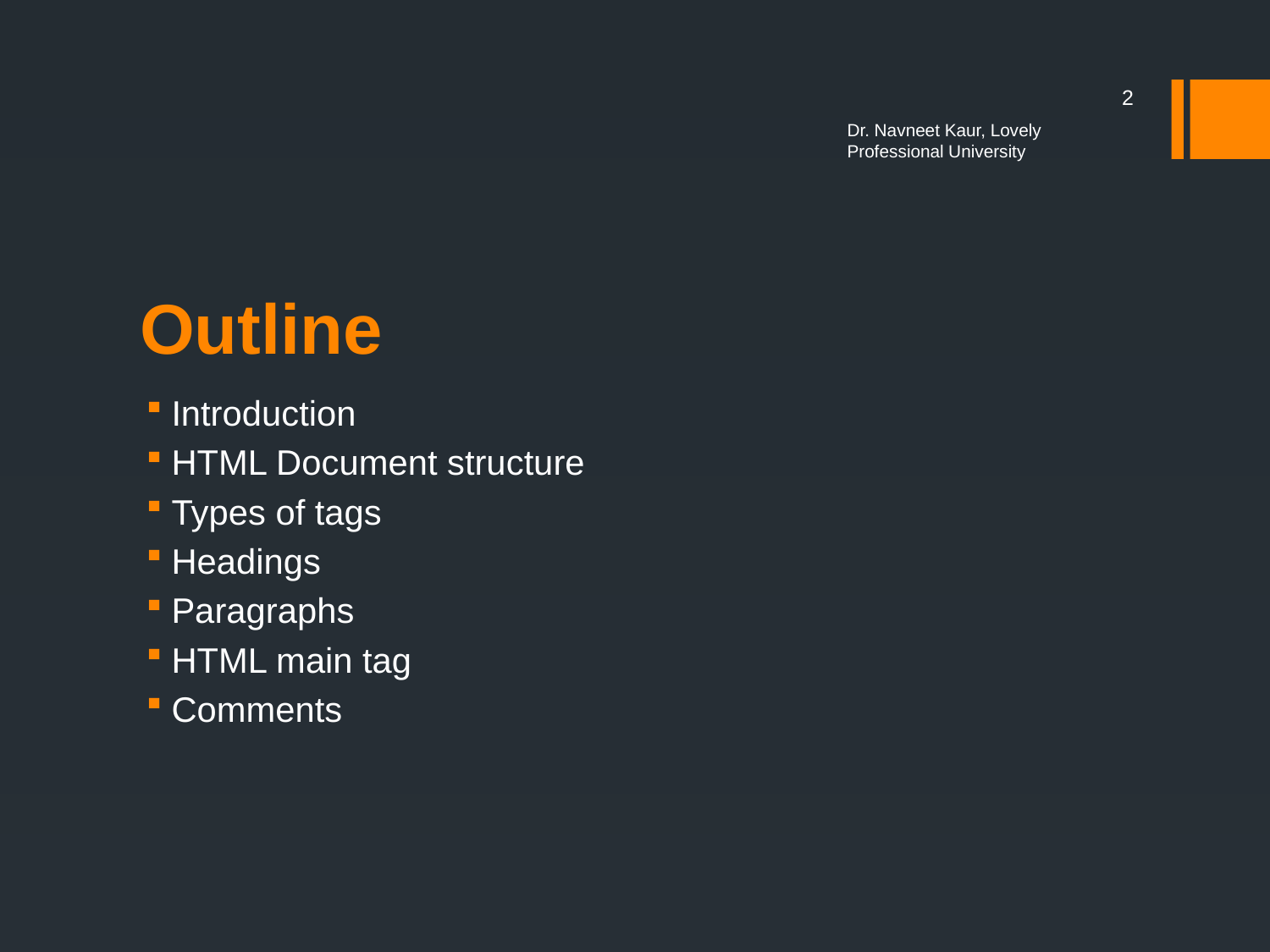

2
Dr. Navneet Kaur, Lovely Professional University
# Outline
Introduction
HTML Document structure
Types of tags
Headings
Paragraphs
HTML main tag
Comments